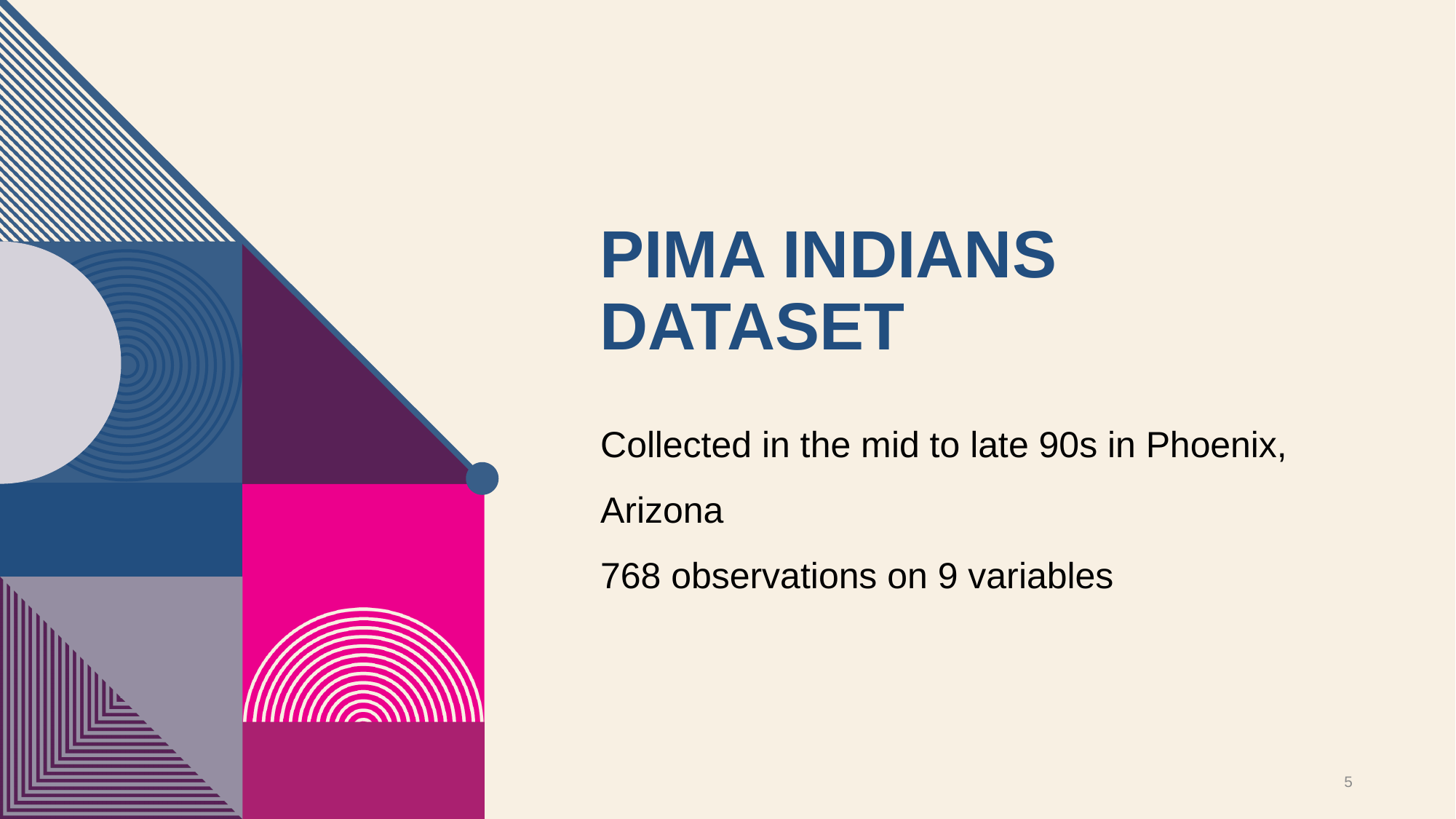

# Pima Indians dataset
Collected in the mid to late 90s in Phoenix, Arizona
768 observations on 9 variables
5